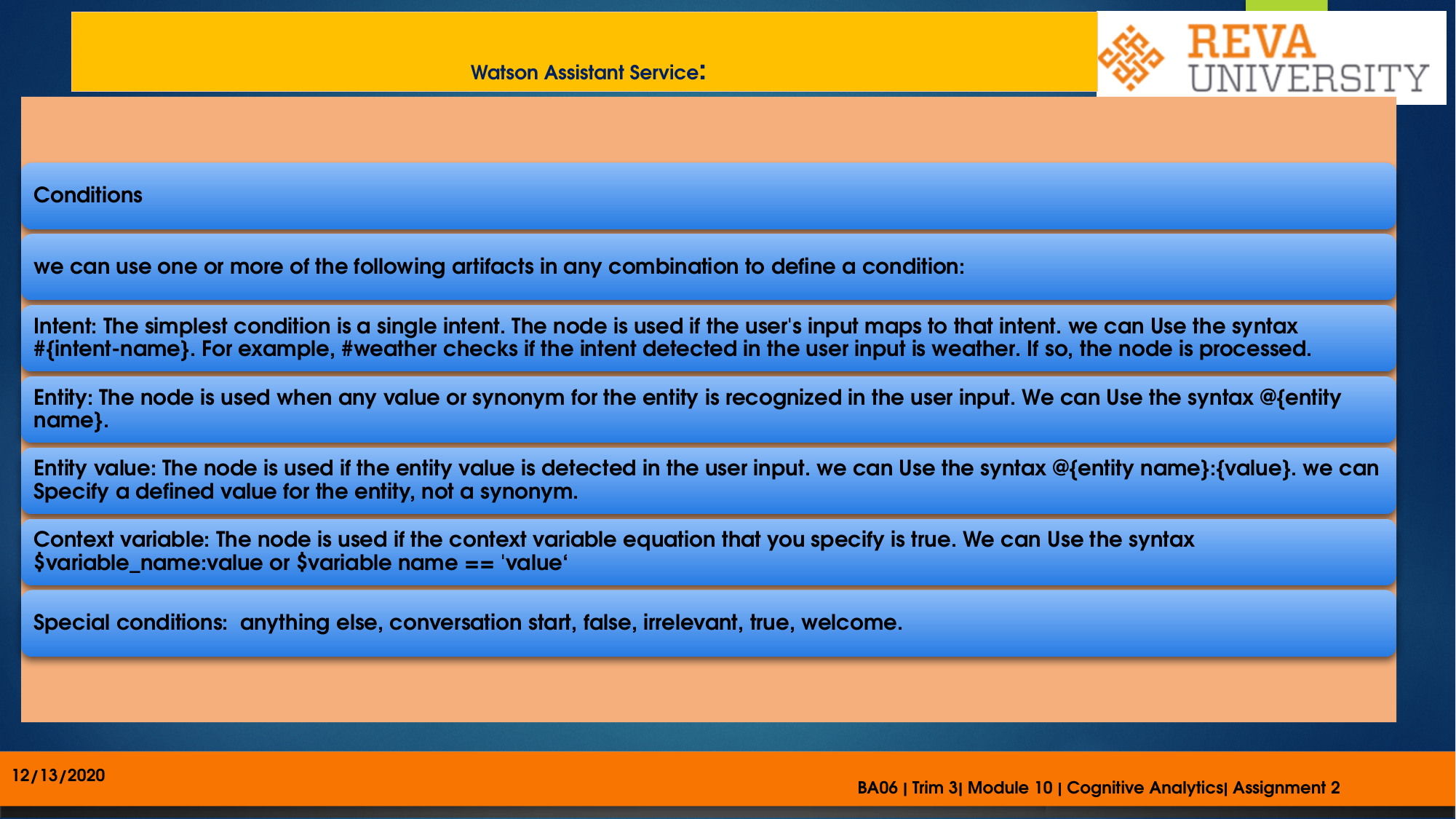

Watson Assistant Service:
Conditions
we can use one or more of the following artifacts in any combination to define a condition:
Intent: The simplest condition is a single intent. The node is used if the user's input maps to that intent. we can Use the syntax #{intent-name}. For example, #weather checks if the intent detected in the user input is weather. If so, the node is processed.
Entity: The node is used when any value or synonym for the entity is recognized in the user input. We can Use the syntax @{entity name}.
Entity value: The node is used if the entity value is detected in the user input. we can Use the syntax @{entity name}:{value}. we can Specify a defined value for the entity, not a synonym.
Context variable: The node is used if the context variable equation that you specify is true. We can Use the syntax $variable_name:value or $variable name == 'value‘
Special conditions:  anything else, conversation start, false, irrelevant, true, welcome.
12/13/2020
BA06 | Trim 3| Module 10 | Cognitive Analytics| Assignment 2